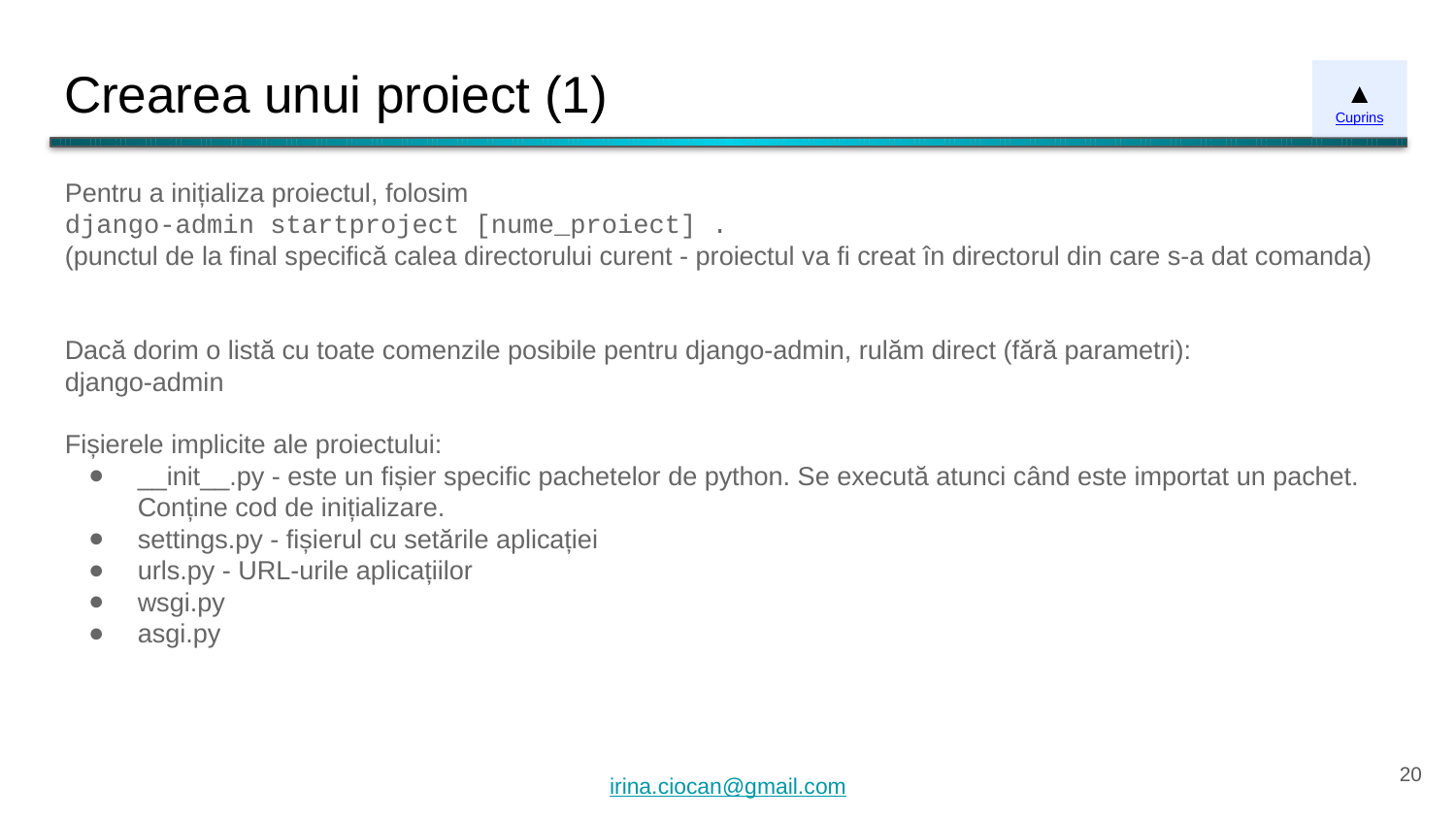

# Crearea unui proiect (1)
▲
Cuprins

Pentru a inițializa proiectul, folosim
django-admin startproject [nume_proiect] .
(punctul de la final specifică calea directorului curent - proiectul va fi creat în directorul din care s-a dat comanda)

Dacă dorim o listă cu toate comenzile posibile pentru django-admin, rulăm direct (fără parametri):
django-admin

Fișierele implicite ale proiectului:
__init__.py - este un fișier specific pachetelor de python. Se execută atunci când este importat un pachet. Conține cod de inițializare.
settings.py - fișierul cu setările aplicației
urls.py - URL-urile aplicațiilor
wsgi.py
asgi.py
20
irina.ciocan@gmail.com